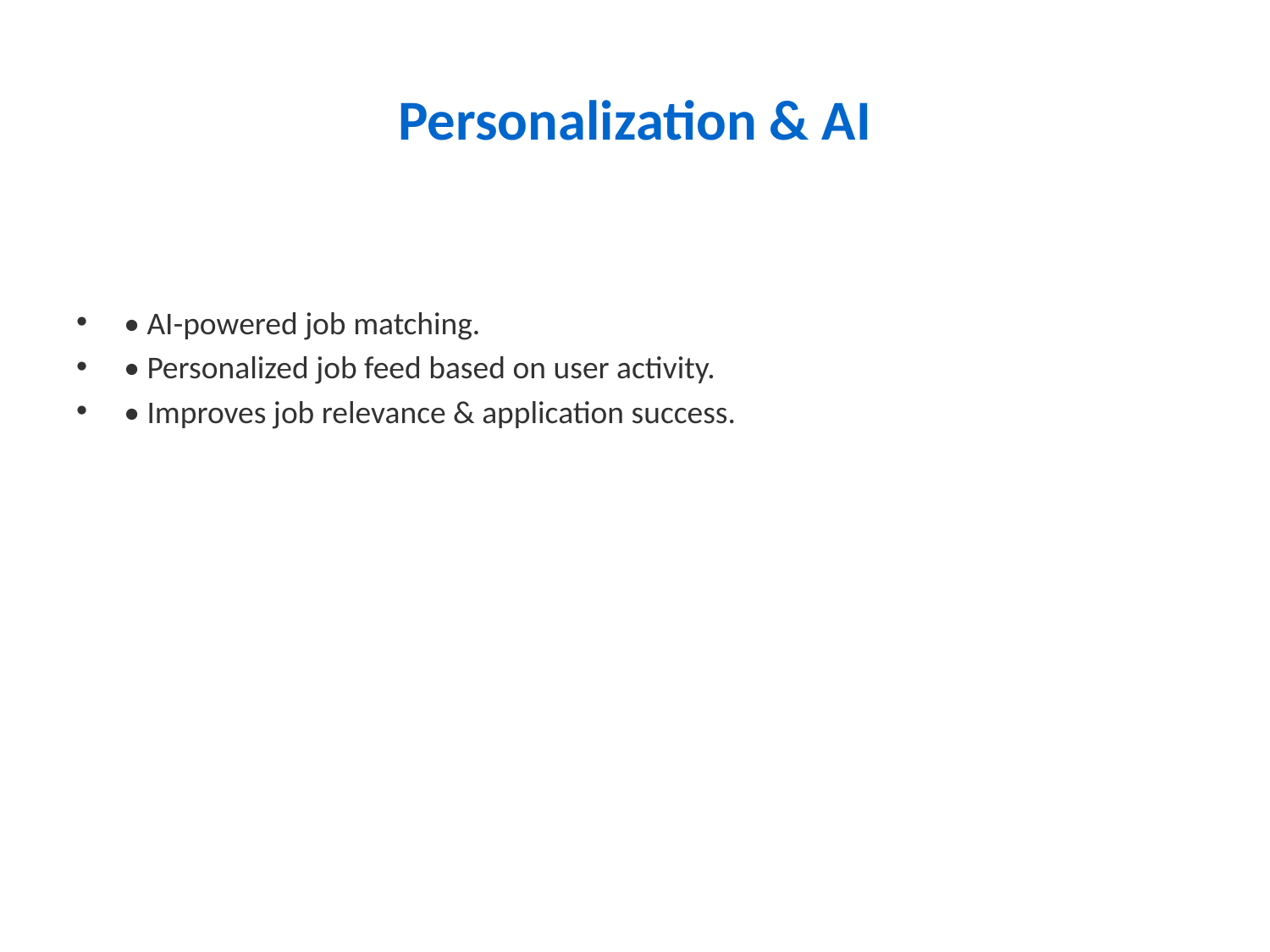

# Personalization & AI

• AI-powered job matching.
• Personalized job feed based on user activity.
• Improves job relevance & application success.